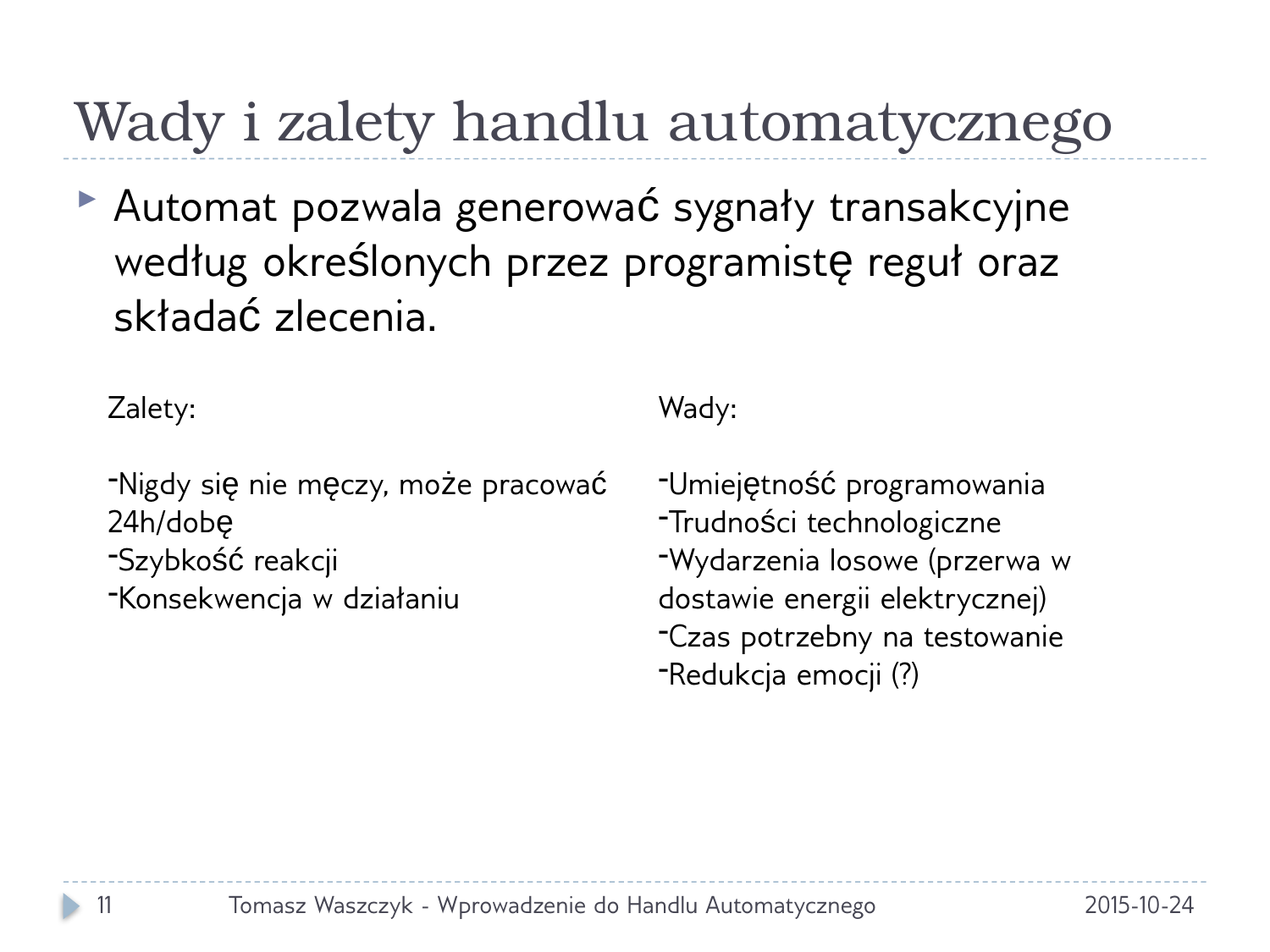

# Wady i zalety handlu automatycznego
Automat pozwala generować sygnały transakcyjne według określonych przez programistę reguł oraz składać zlecenia.
Zalety:

Nigdy się nie męczy, może pracować 24h/dobę
Szybkość reakcji
Konsekwencja w działaniu
Wady:

Umiejętność programowania
Trudności technologiczne
Wydarzenia losowe (przerwa w dostawie energii elektrycznej)
Czas potrzebny na testowanie
Redukcja emocji (?)

11
Tomasz Waszczyk - Wprowadzenie do Handlu Automatycznego
2015-10-24